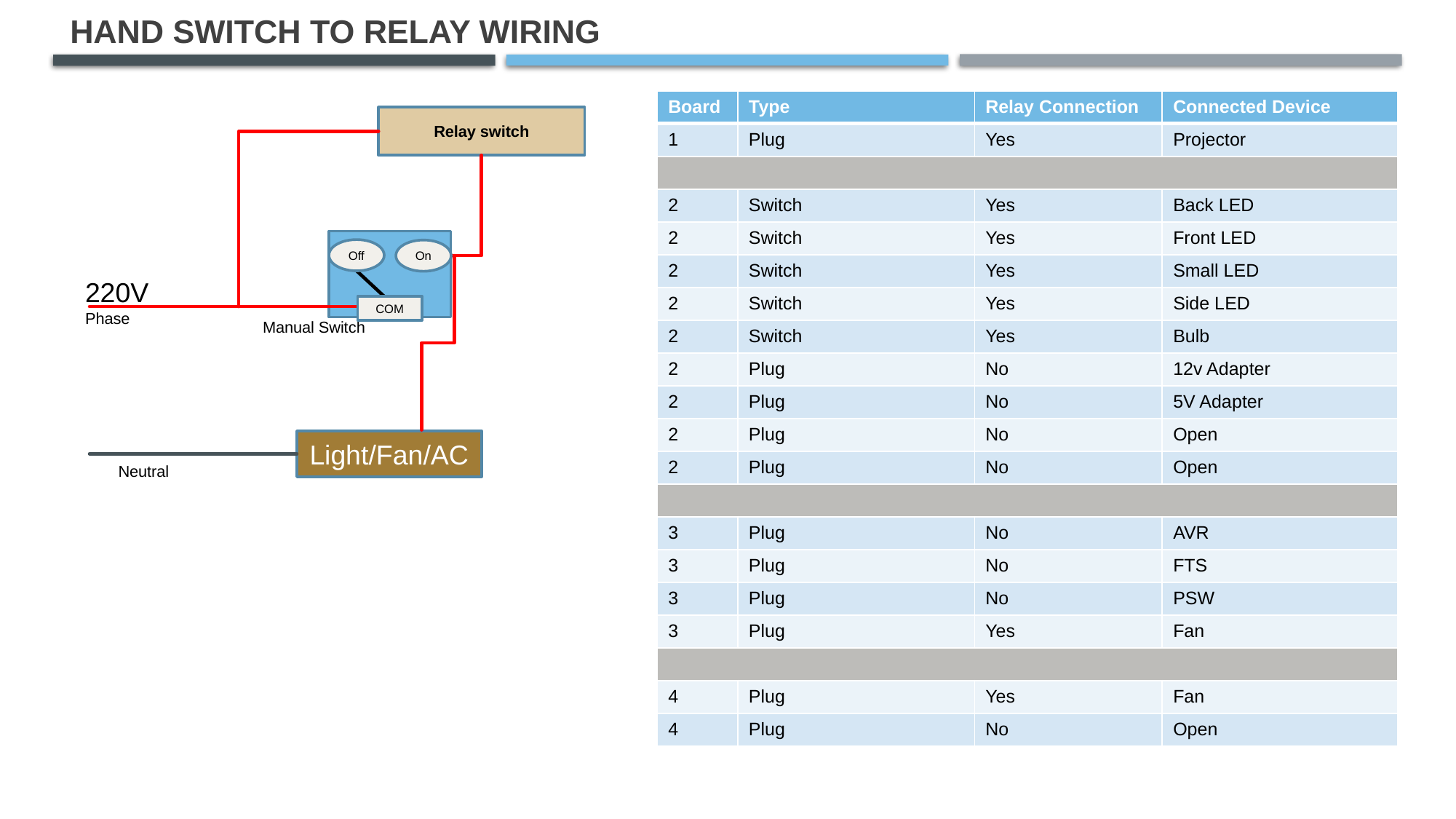

# Hand switch to Relay wiring
| Board | Type | Relay Connection | Connected Device |
| --- | --- | --- | --- |
| 1 | Plug | Yes | Projector |
|  |  |  |  |
| 2 | Switch | Yes | Back LED |
| 2 | Switch | Yes | Front LED |
| 2 | Switch | Yes | Small LED |
| 2 | Switch | Yes | Side LED |
| 2 | Switch | Yes | Bulb |
| 2 | Plug | No | 12v Adapter |
| 2 | Plug | No | 5V Adapter |
| 2 | Plug | No | Open |
| 2 | Plug | No | Open |
|  |  |  |  |
| 3 | Plug | No | AVR |
| 3 | Plug | No | FTS |
| 3 | Plug | No | PSW |
| 3 | Plug | Yes | Fan |
|  |  |  |  |
| 4 | Plug | Yes | Fan |
| 4 | Plug | No | Open |
Relay switch

Off
On
220V
Phase
COM
Manual Switch
Light/Fan/AC
Neutral